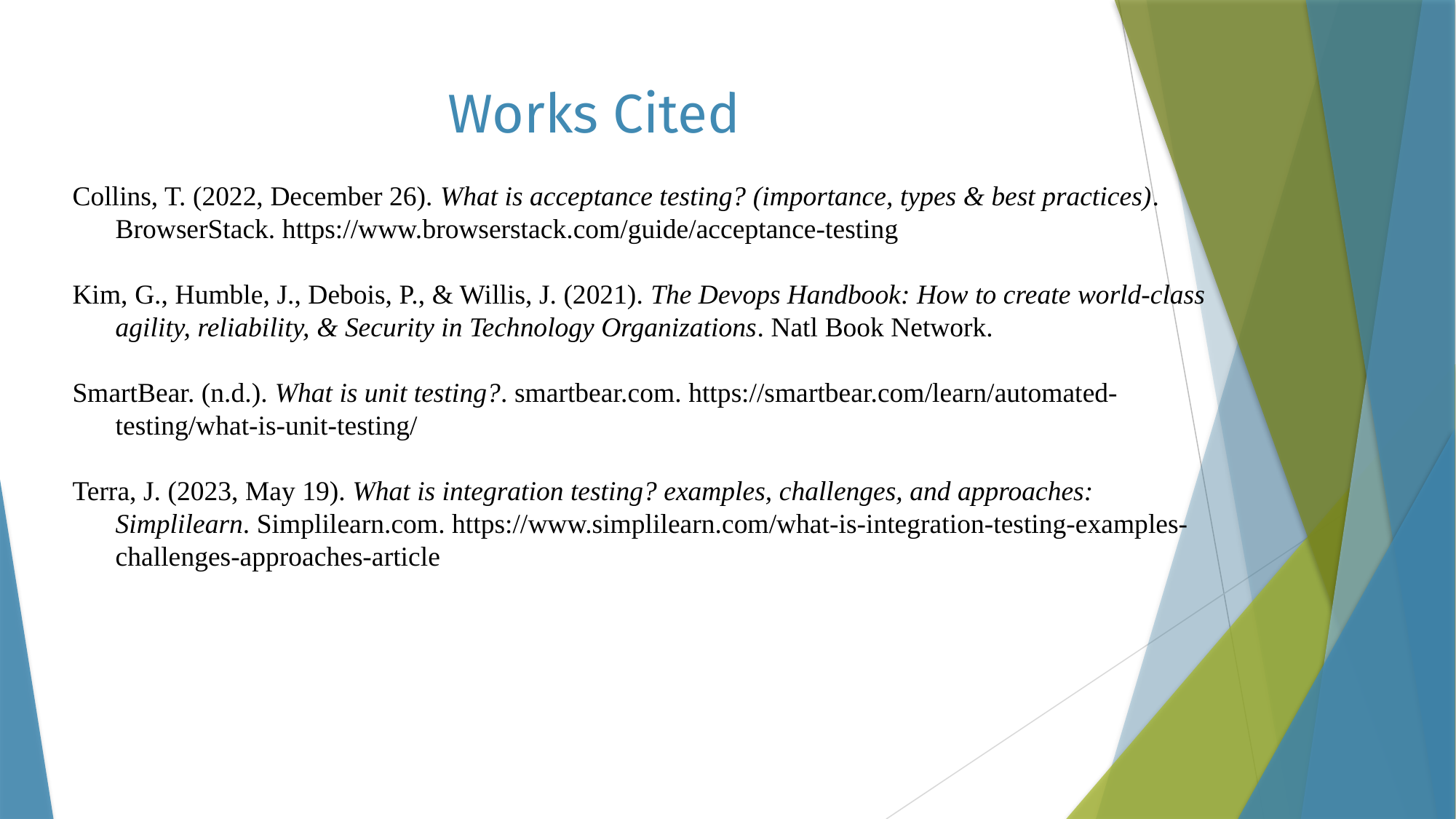

# Works Cited
Collins, T. (2022, December 26). What is acceptance testing? (importance, types & best practices). BrowserStack. https://www.browserstack.com/guide/acceptance-testing

Kim, G., Humble, J., Debois, P., & Willis, J. (2021). The Devops Handbook: How to create world-class agility, reliability, & Security in Technology Organizations. Natl Book Network.

SmartBear. (n.d.). What is unit testing?. smartbear.com. https://smartbear.com/learn/automated-testing/what-is-unit-testing/

Terra, J. (2023, May 19). What is integration testing? examples, challenges, and approaches: Simplilearn. Simplilearn.com. https://www.simplilearn.com/what-is-integration-testing-examples-challenges-approaches-article